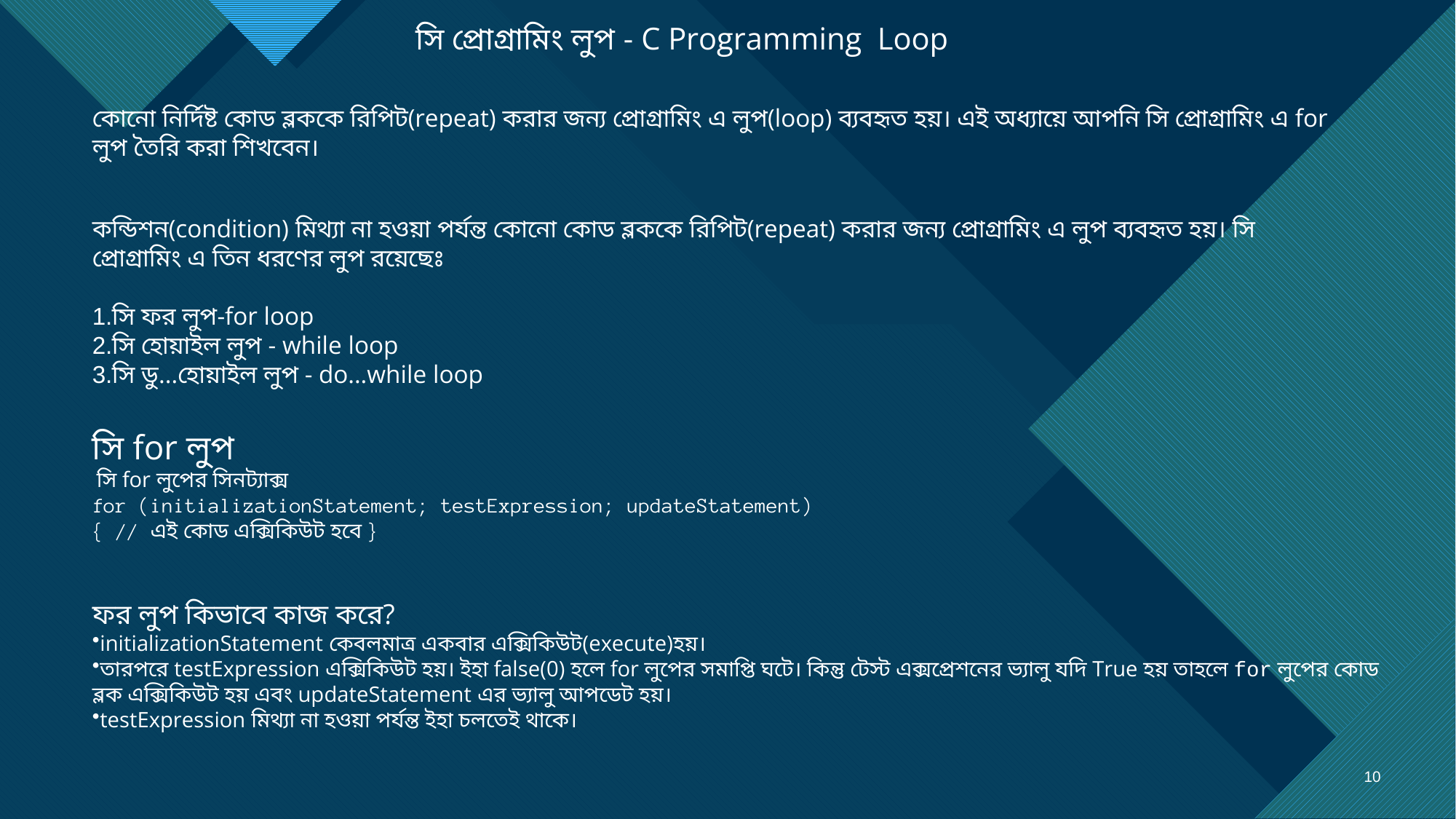

সি প্রোগ্রামিং লুপ - C Programming  Loop
কোনো নির্দিষ্ট কোড ব্লককে রিপিট(repeat) করার জন্য প্রোগ্রামিং এ লুপ(loop) ব্যবহৃত হয়। এই অধ্যায়ে আপনি সি প্রোগ্রামিং এ for লুপ তৈরি করা শিখবেন।

কন্ডিশন(condition) মিথ্যা না হওয়া পর্যন্ত কোনো কোড ব্লককে রিপিট(repeat) করার জন্য প্রোগ্রামিং এ লুপ ব্যবহৃত হয়। সি প্রোগ্রামিং এ তিন ধরণের লুপ রয়েছেঃ

সি ফর লুপ-for loop
সি হোয়াইল লুপ - while loop
সি ডু...হোয়াইল লুপ - do...while loop
সি for লুপ
 সি for লুপের সিনট্যাক্স
for (initializationStatement; testExpression; updateStatement)
{ // এই কোড এক্সিকিউট হবে }
ফর লুপ কিভাবে কাজ করে?
initializationStatement কেবলমাত্র একবার এক্সিকিউট(execute)হয়।
তারপরে testExpression এক্সিকিউট হয়। ইহা false(0) হলে for লুপের সমাপ্তি ঘটে। কিন্তু টেস্ট এক্সপ্রেশনের ভ্যালু যদি True হয় তাহলে for লুপের কোড ব্লক এক্সিকিউট হয় এবং updateStatement এর ভ্যালু আপডেট হয়।
testExpression মিথ্যা না হওয়া পর্যন্ত ইহা চলতেই থাকে।
10